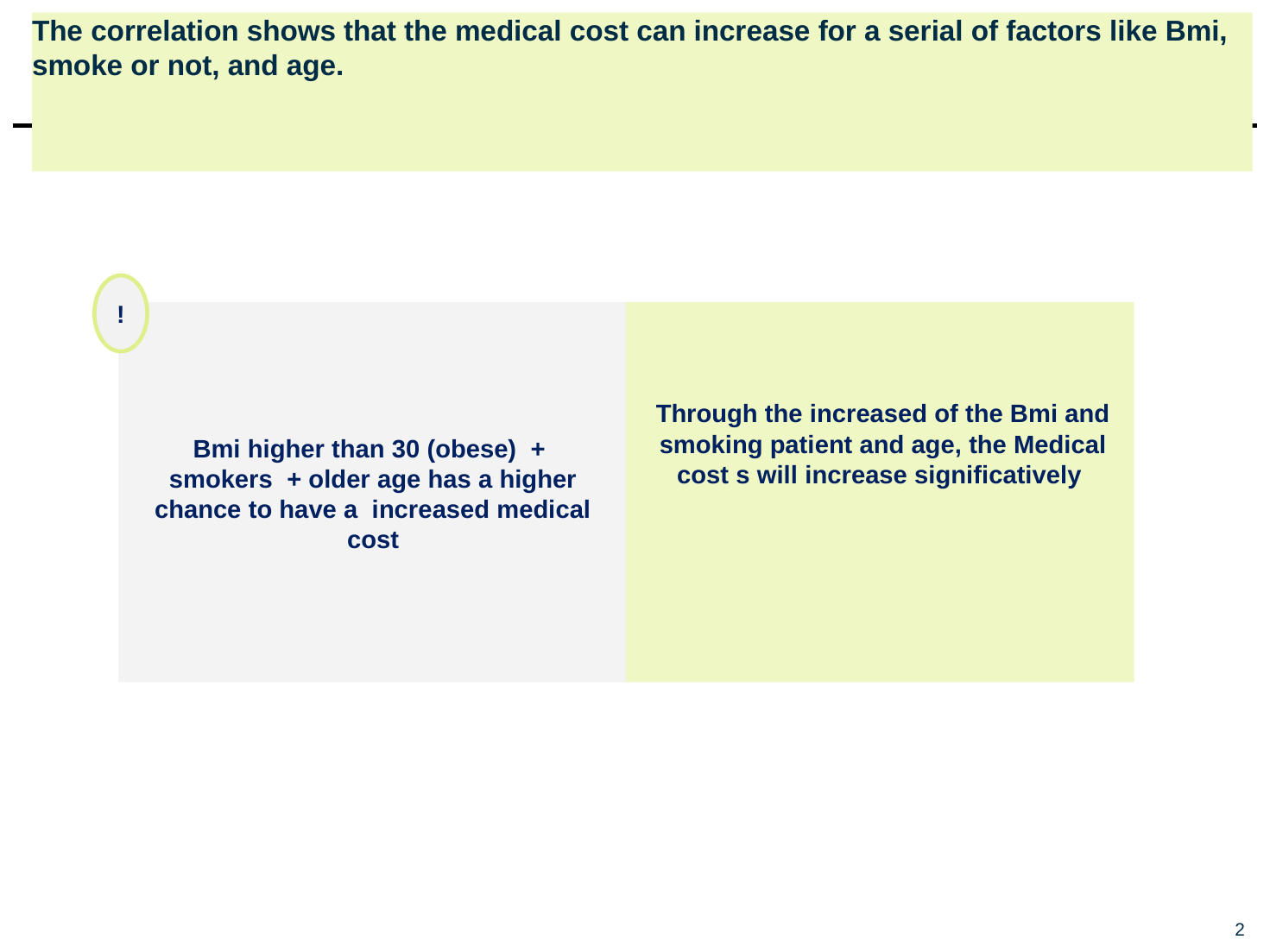

# The correlation shows that the medical cost can increase for a serial of factors like Bmi, smoke or not, and age.
!

Through the increased of the Bmi and smoking patient and age, the Medical cost s will increase significatively
Bmi higher than 30 (obese)  +  smokers  + older age has a higher chance to have a  increased medical cost